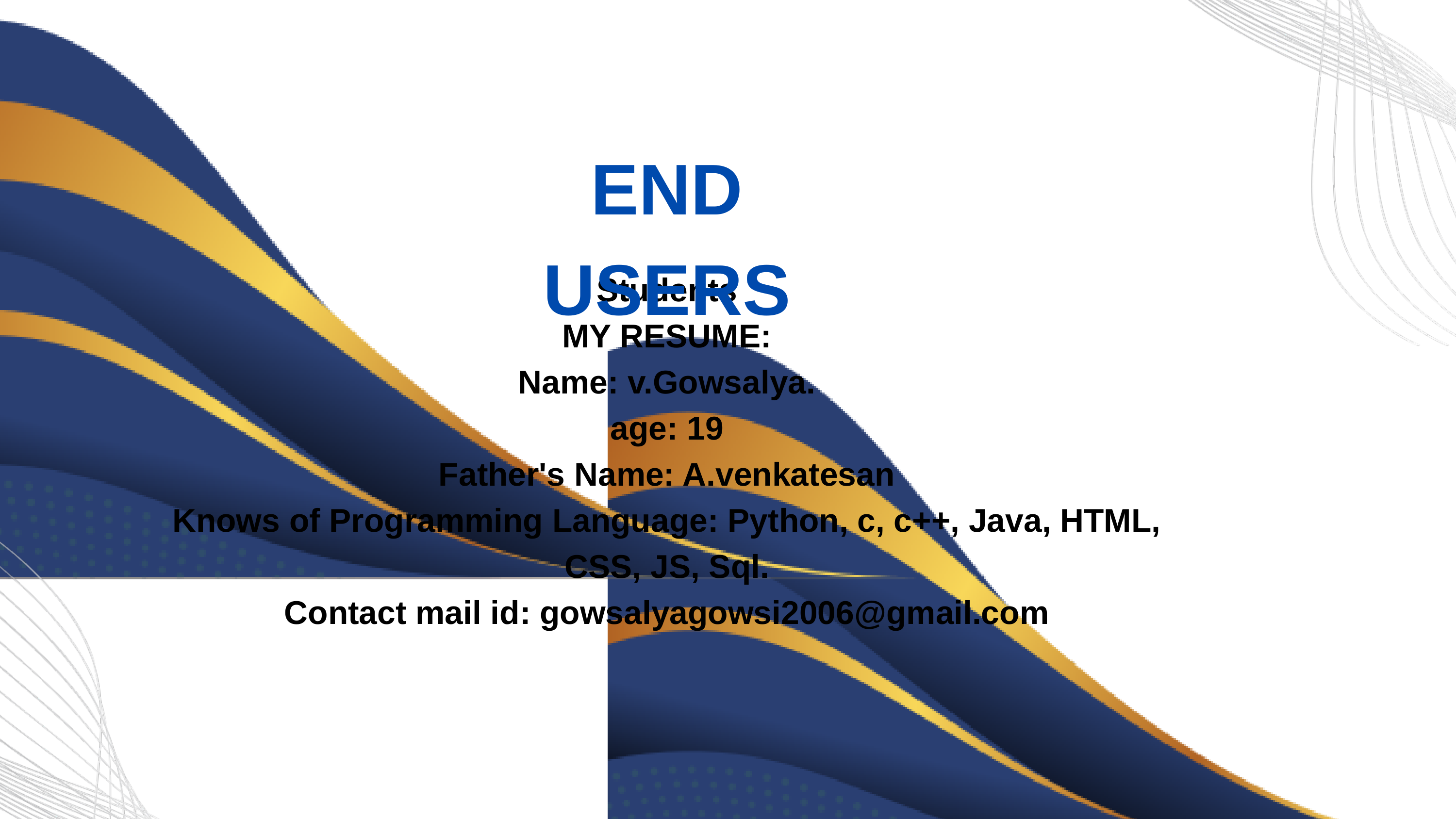

END USERS
Students
MY RESUME:
Name: v.Gowsalya.
age: 19
Father's Name: A.venkatesan
Knows of Programming Language: Python, c, c++, Java, HTML,
CSS, JS, Sql.
Contact mail id: gowsalyagowsi2006@gmail.com